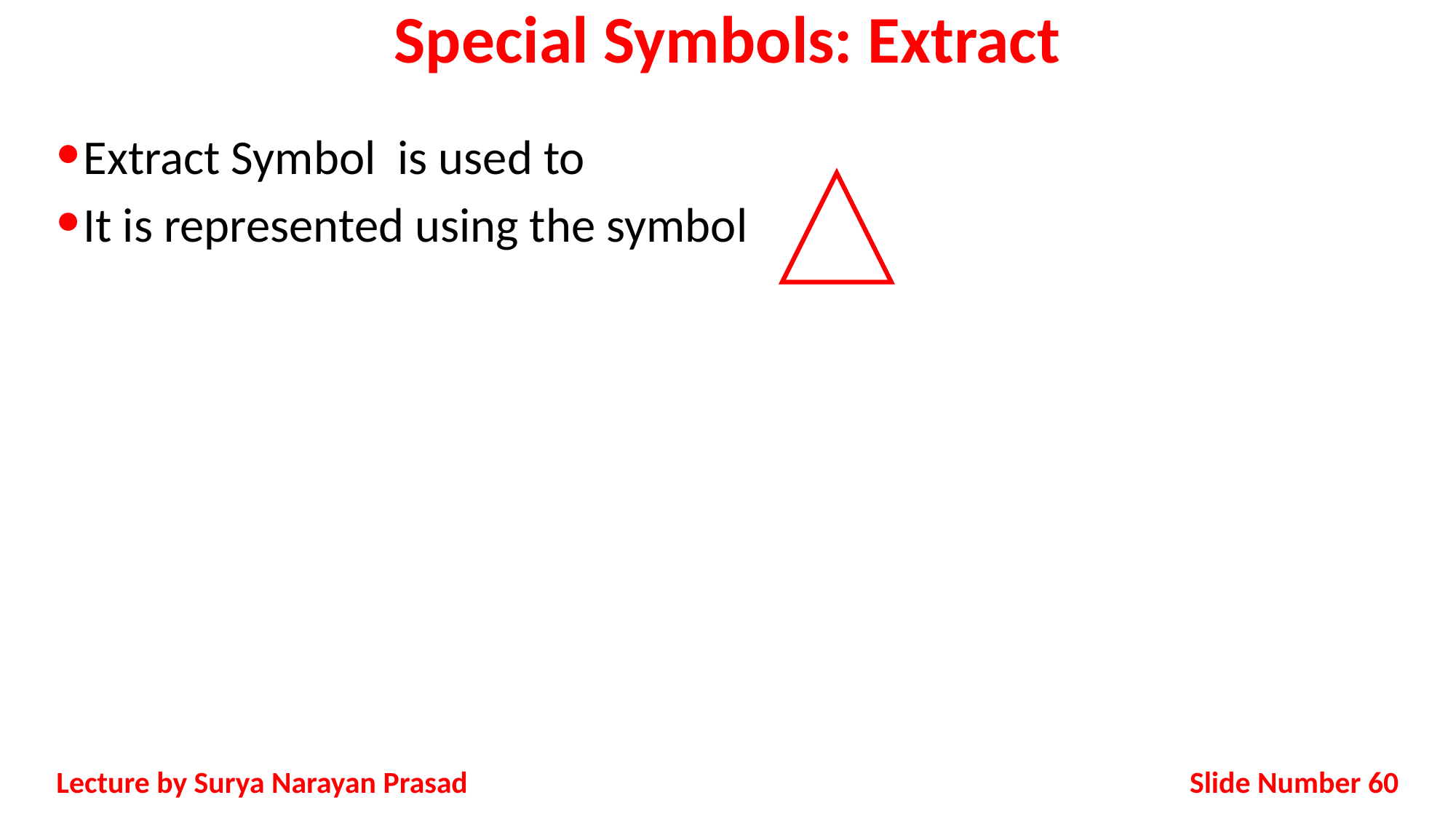

# Special Symbols: Extract
Extract Symbol  is used to
It is represented using the symbol

Slide Number 60
Lecture by Surya Narayan Prasad